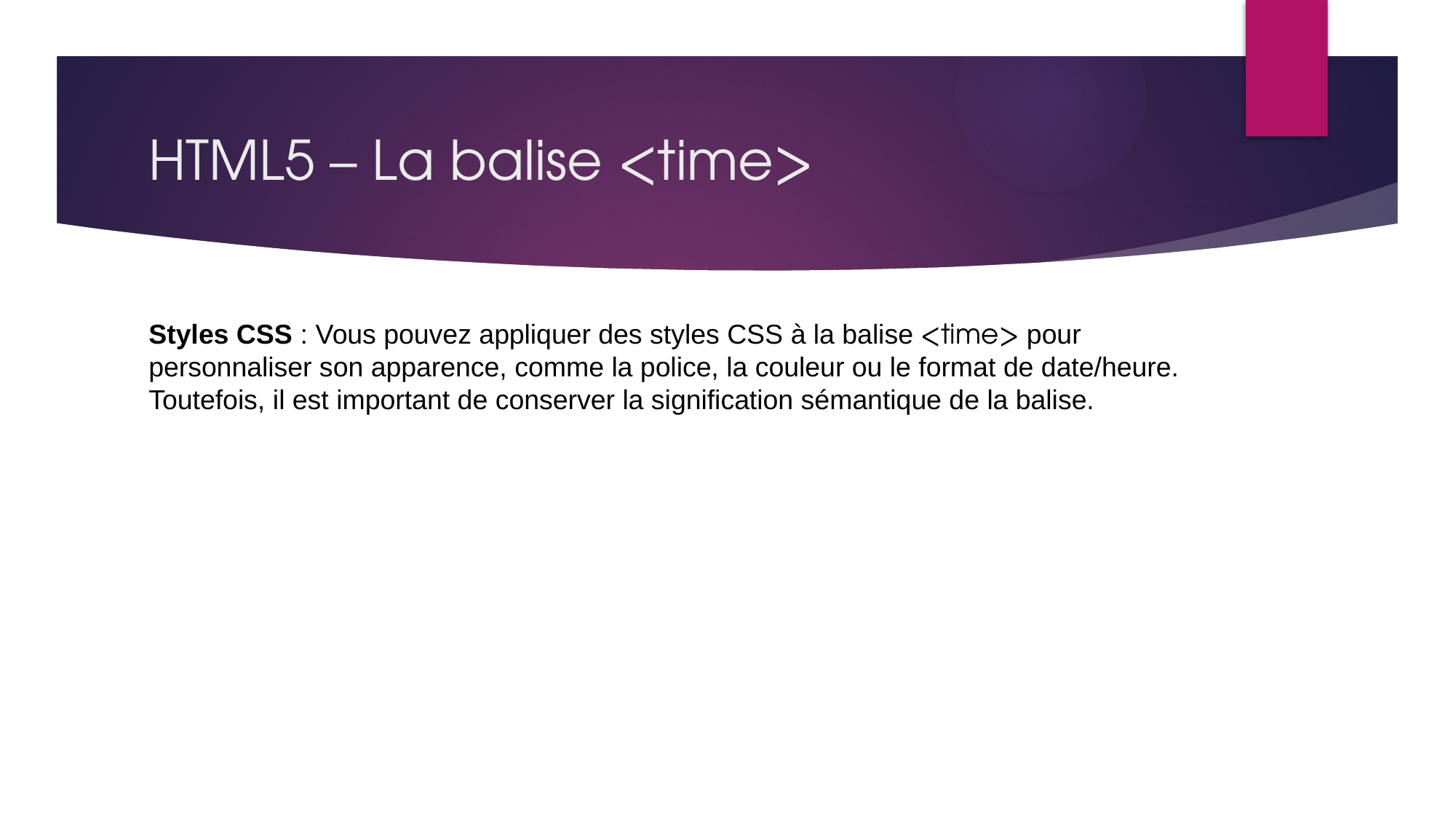

# HTML5 – La balise <time>
Styles CSS : Vous pouvez appliquer des styles CSS à la balise <time> pour personnaliser son apparence, comme la police, la couleur ou le format de date/heure. Toutefois, il est important de conserver la signification sémantique de la balise.